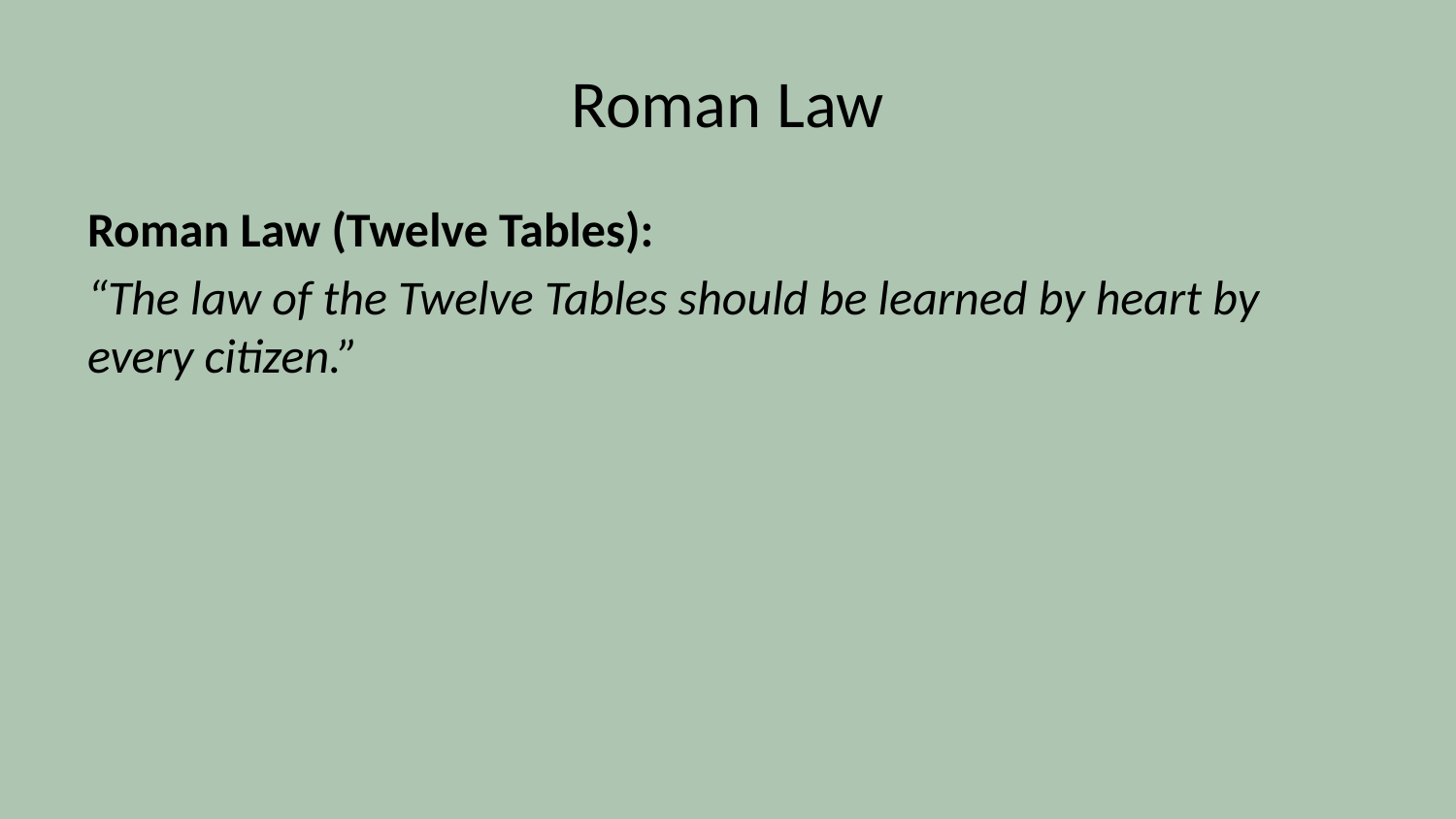

# Roman Law
Roman Law (Twelve Tables):
“The law of the Twelve Tables should be learned by heart by every citizen.”